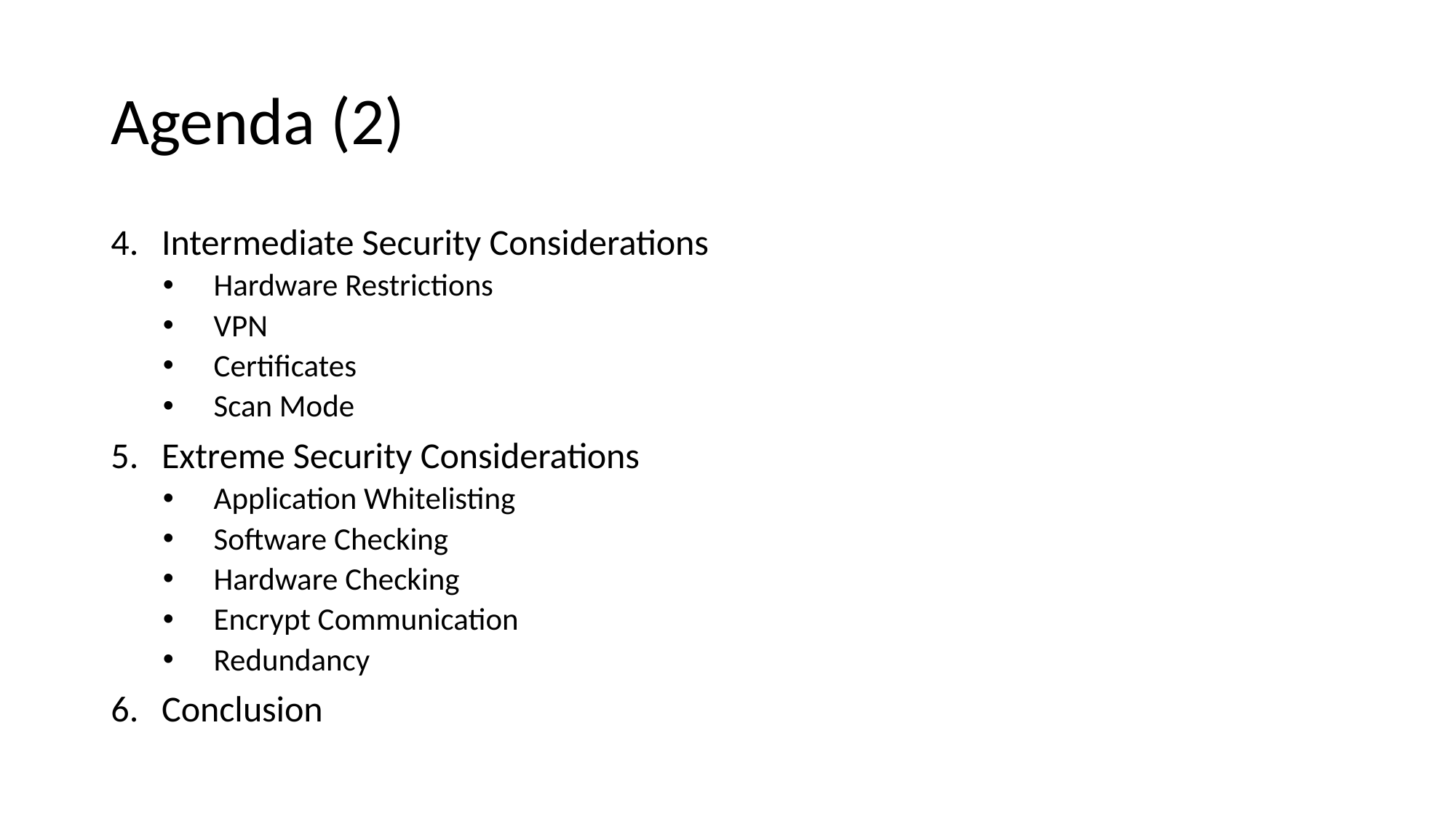

# Agenda (2)
Intermediate Security Considerations
Hardware Restrictions
VPN
Certificates
Scan Mode
Extreme Security Considerations
Application Whitelisting
Software Checking
Hardware Checking
Encrypt Communication
Redundancy
Conclusion